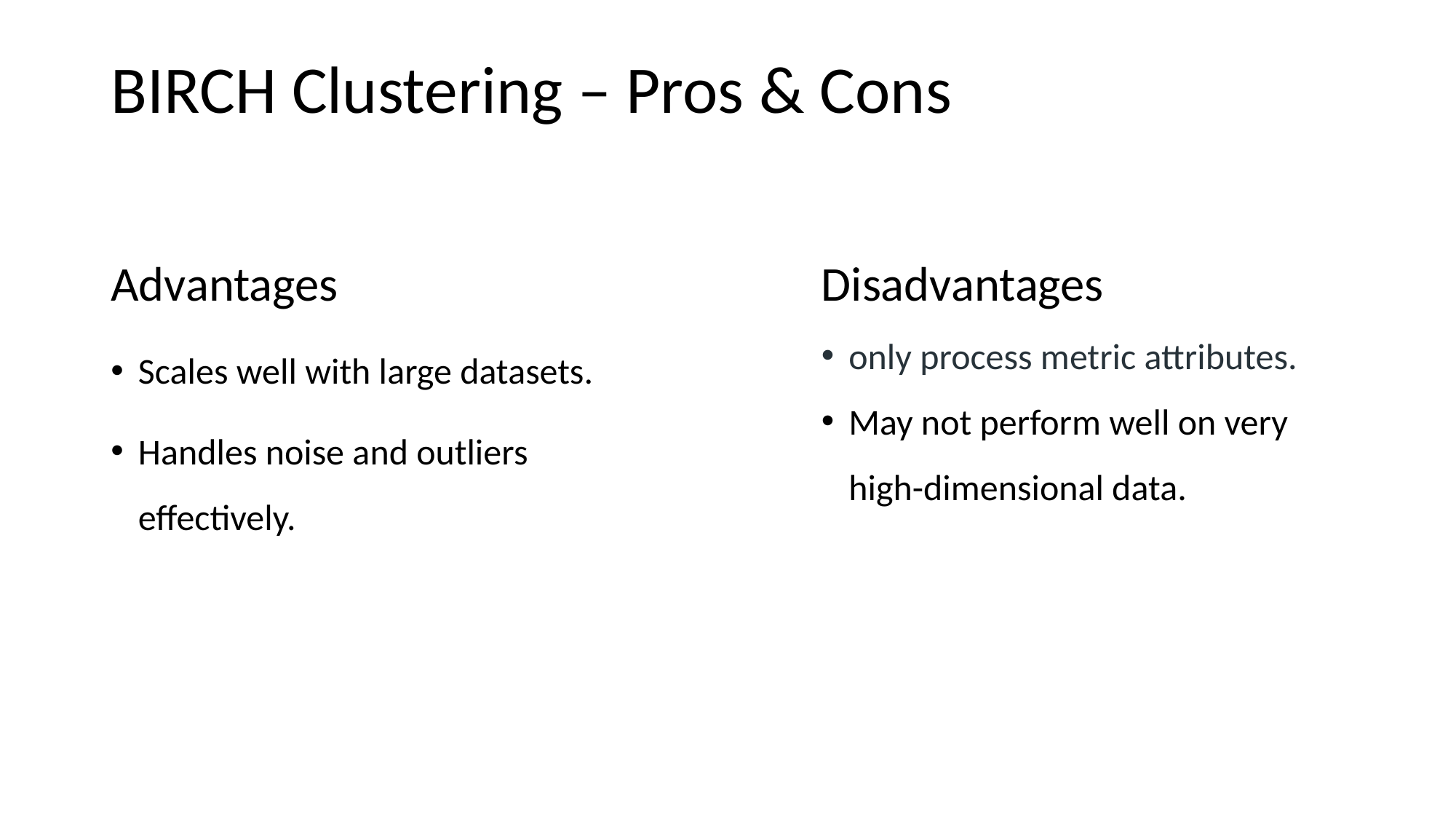

# BIRCH Clustering – Pros & Cons
Advantages
Scales well with large datasets.
Handles noise and outliers effectively.
Disadvantages
only process metric attributes.
May not perform well on very high-dimensional data.